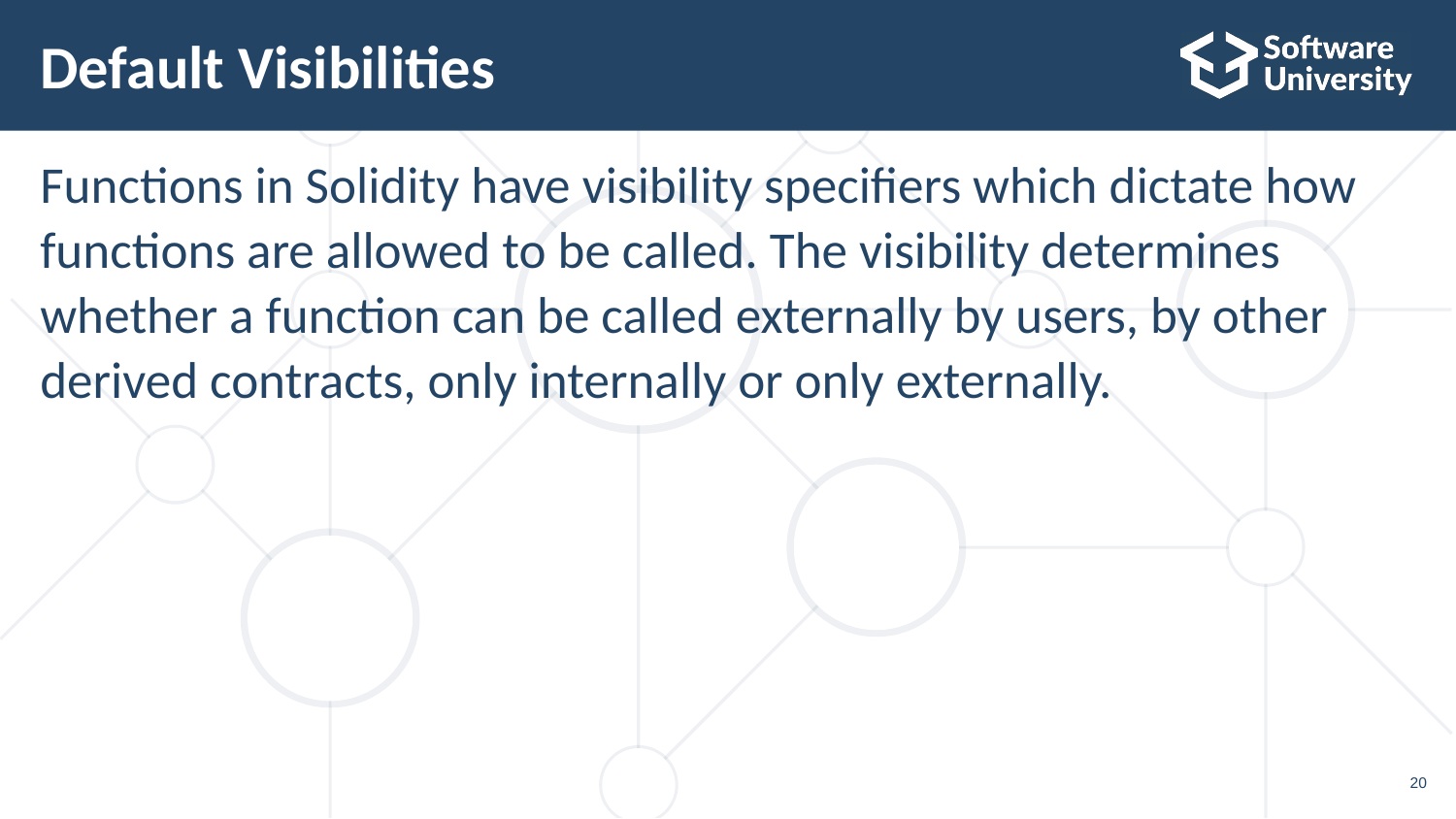

# Default Visibilities
Functions in Solidity have visibility specifiers which dictate how functions are allowed to be called. The visibility determines
whether a function can be called externally by users, by other
derived contracts, only internally or only externally.
20